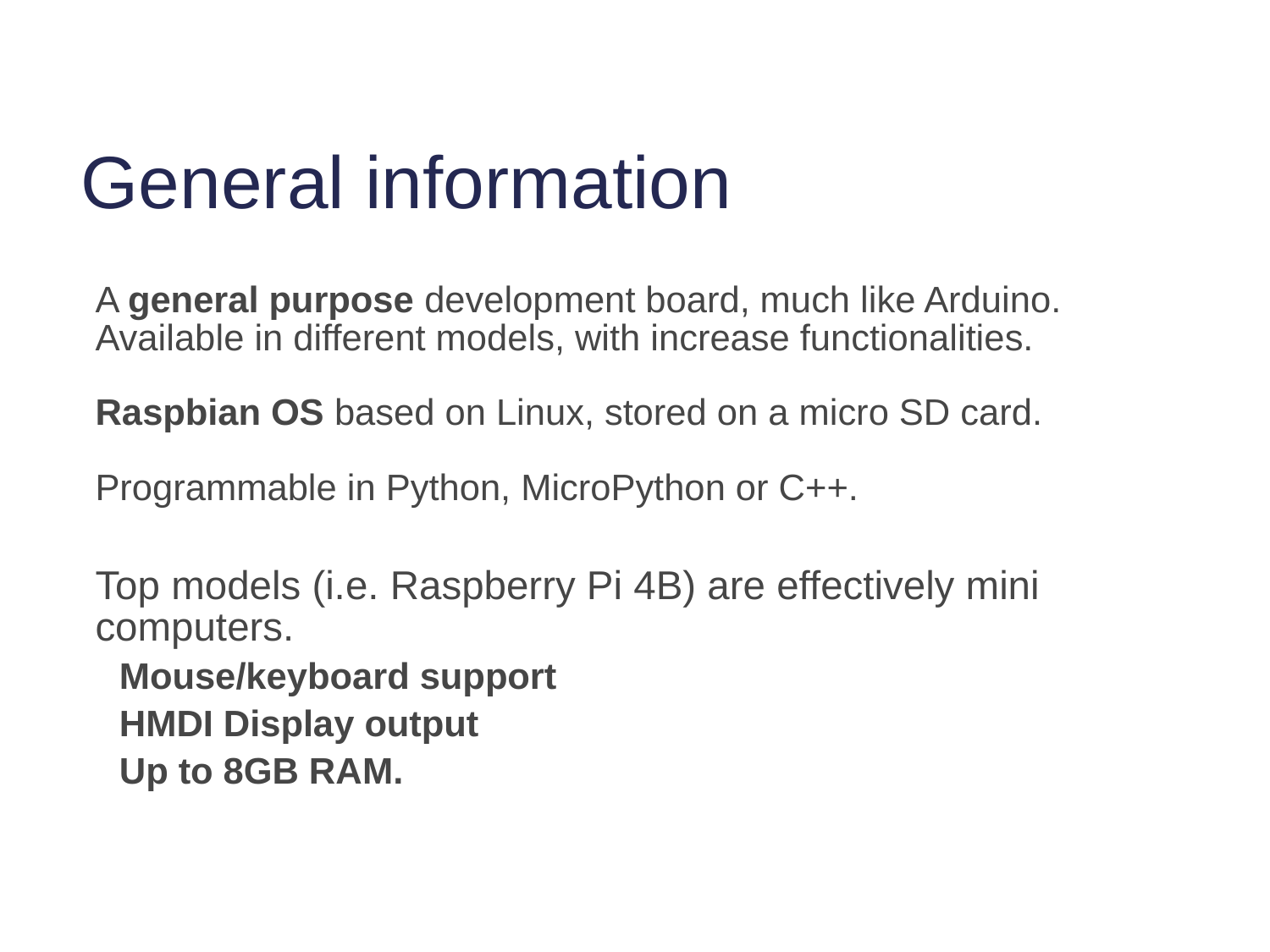

# General information
A general purpose development board, much like Arduino.
Available in different models, with increase functionalities.

Raspbian OS based on Linux, stored on a micro SD card.

Programmable in Python, MicroPython or C++.

Top models (i.e. Raspberry Pi 4B) are effectively mini computers.
Mouse/keyboard support
HMDI Display output
Up to 8GB RAM.